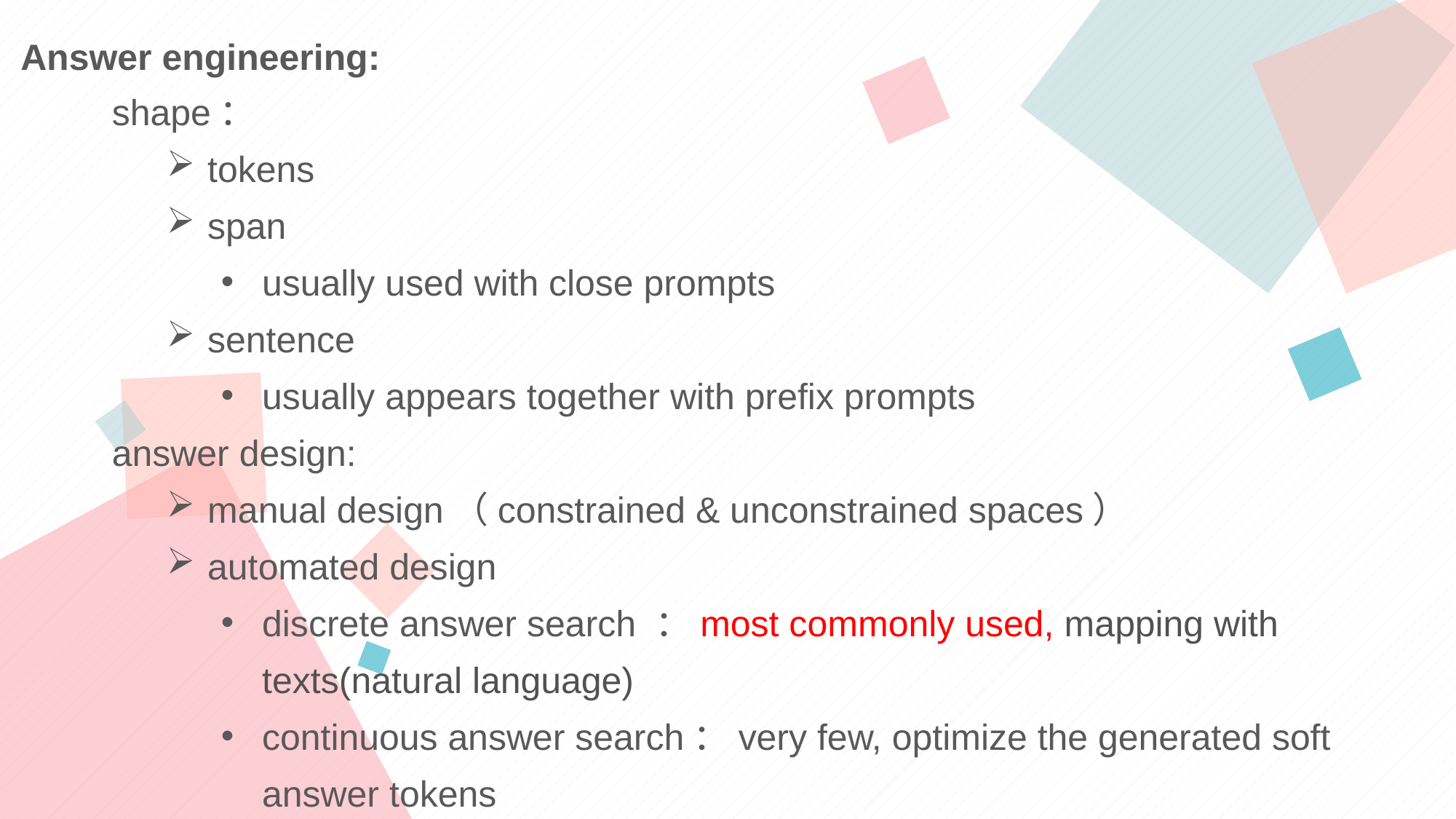

Answer engineering:
shape：
tokens
span
usually used with close prompts
sentence
usually appears together with prefix prompts
answer design:
manual design（constrained & unconstrained spaces）
automated design
discrete answer search ：most commonly used, mapping with texts(natural language)
continuous answer search：very few, optimize the generated soft answer tokens